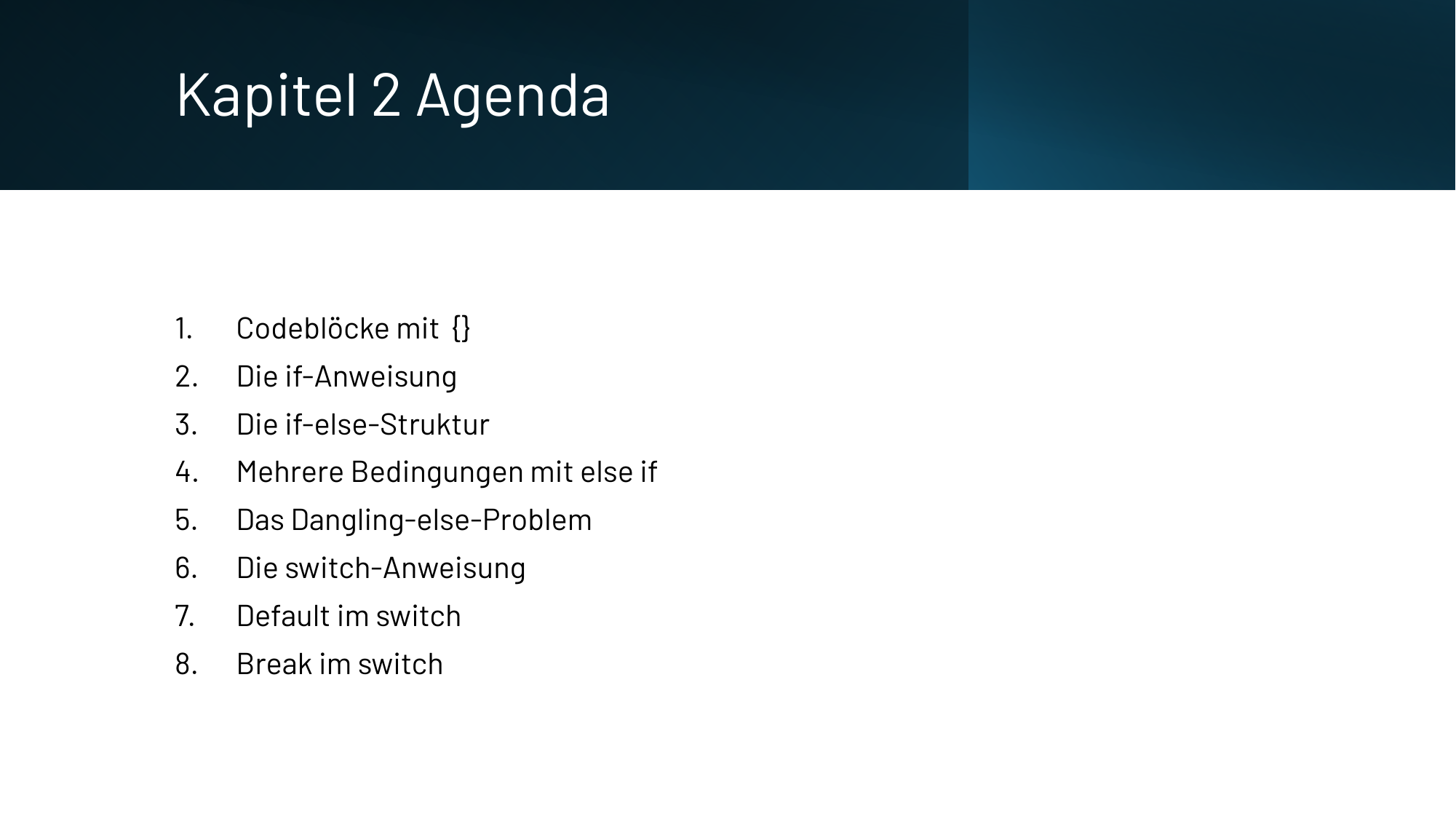

# Kapitel 2 Agenda
Codeblöcke mit  {}
Die if-Anweisung
Die if-else-Struktur
Mehrere Bedingungen mit else if
Das Dangling-else-Problem
Die switch-Anweisung
Default im switch
Break im switch